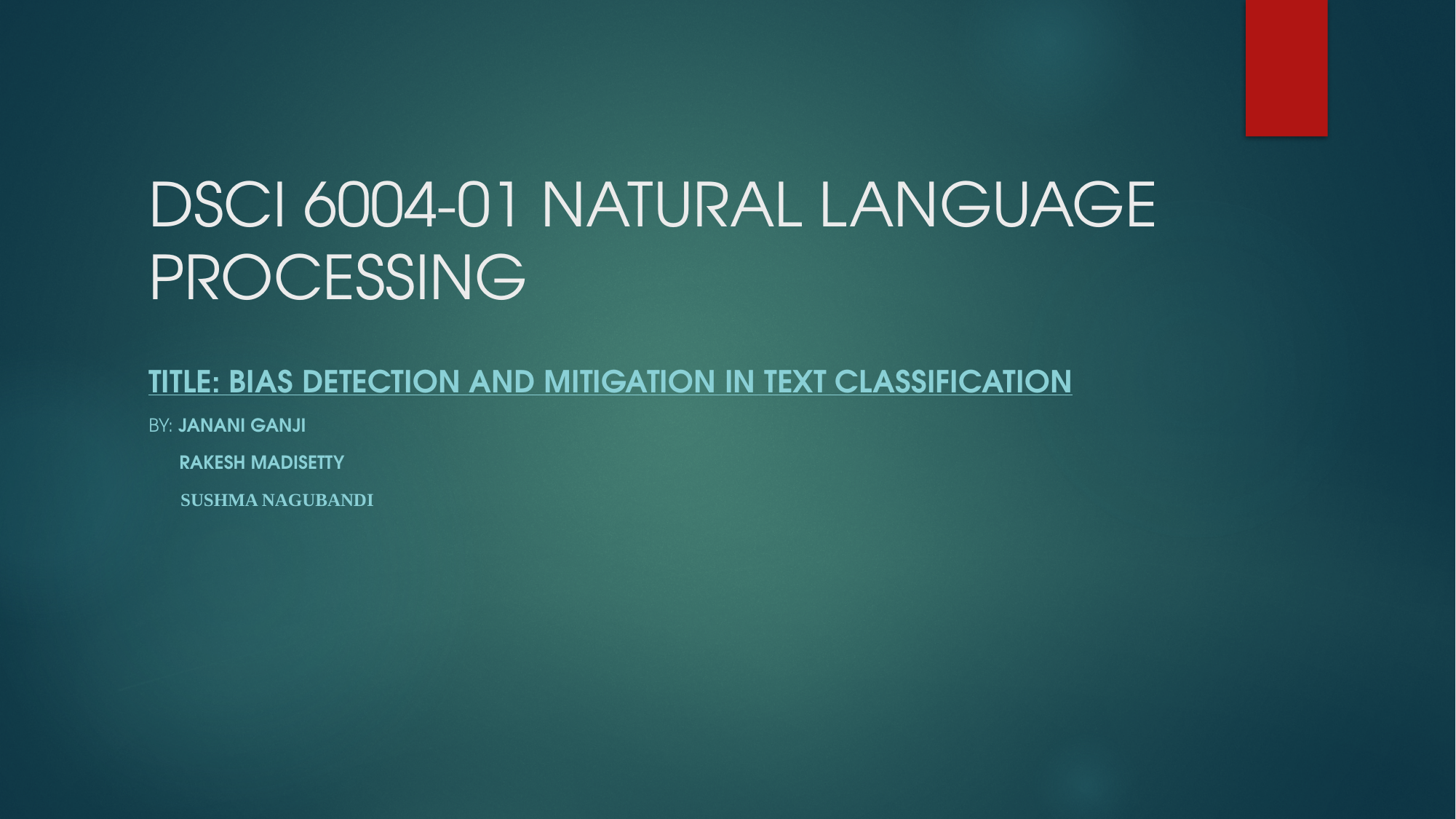

# DSCI 6004-01 NATURAL LANGUAGE PROCESSING
Title: Bias Detection and Mitigation in Text Classification
BY: JANANI GANJI
      RAKESH MADISETTY
       SUSHMA NAGUBANDI